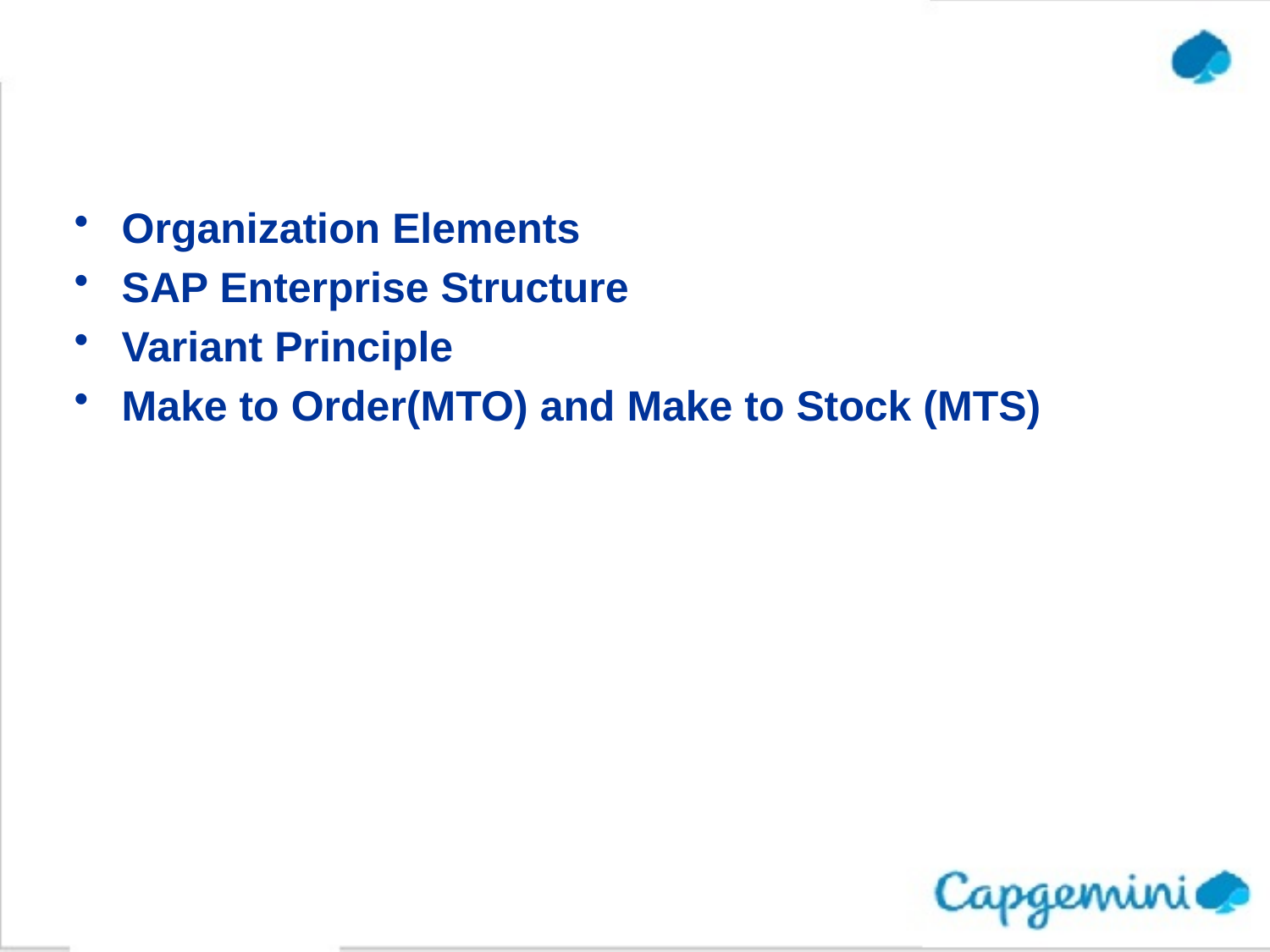

Organization Elements
SAP Enterprise Structure
Variant Principle
Make to Order(MTO) and Make to Stock (MTS)